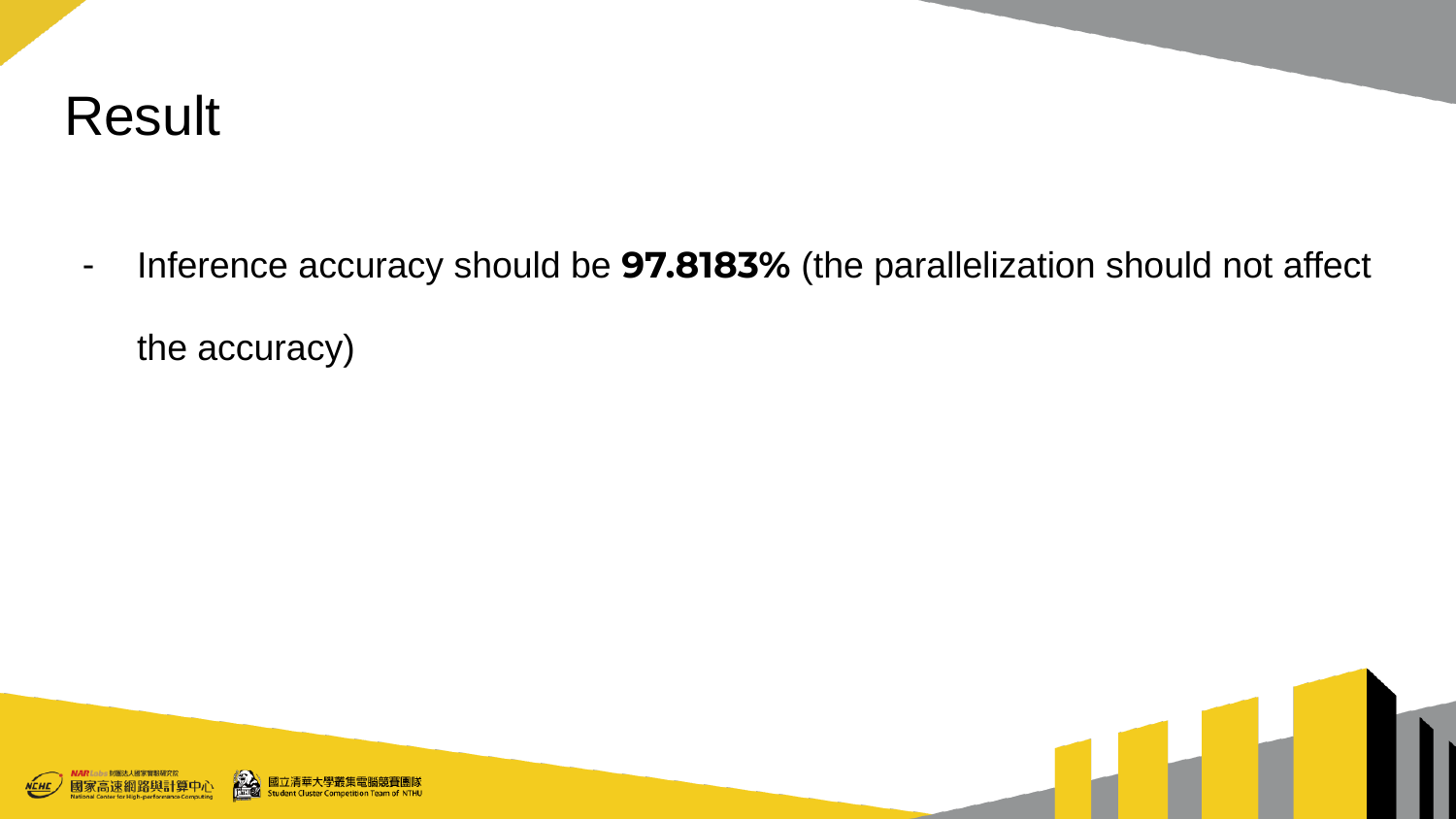

# Result
Inference accuracy should be 97.8183% (the parallelization should not affect the accuracy)